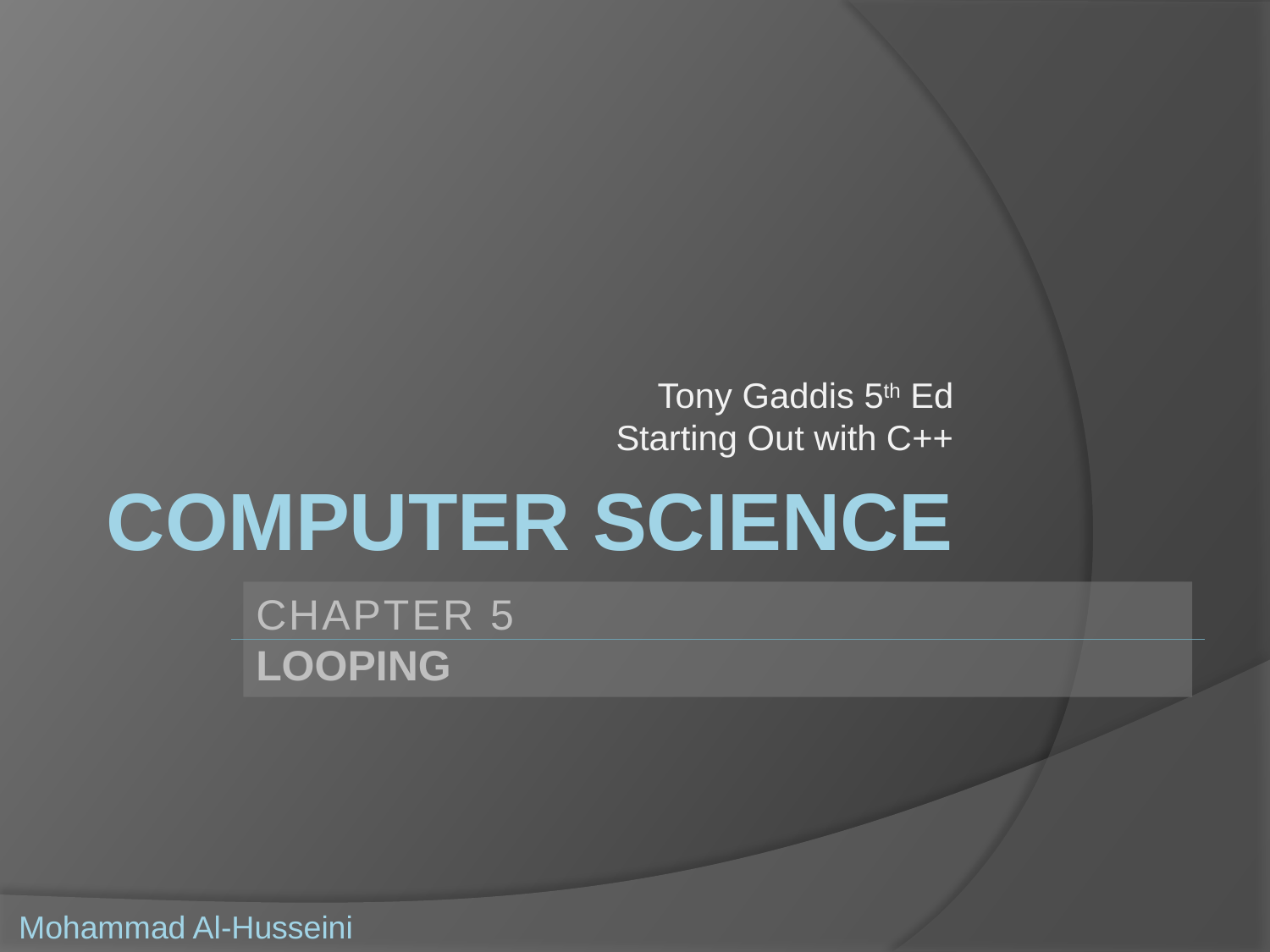

Tony Gaddis 5th Ed
Starting Out with C++
# Computer Science
Chapter 5
Looping
Mohammad Al-Husseini